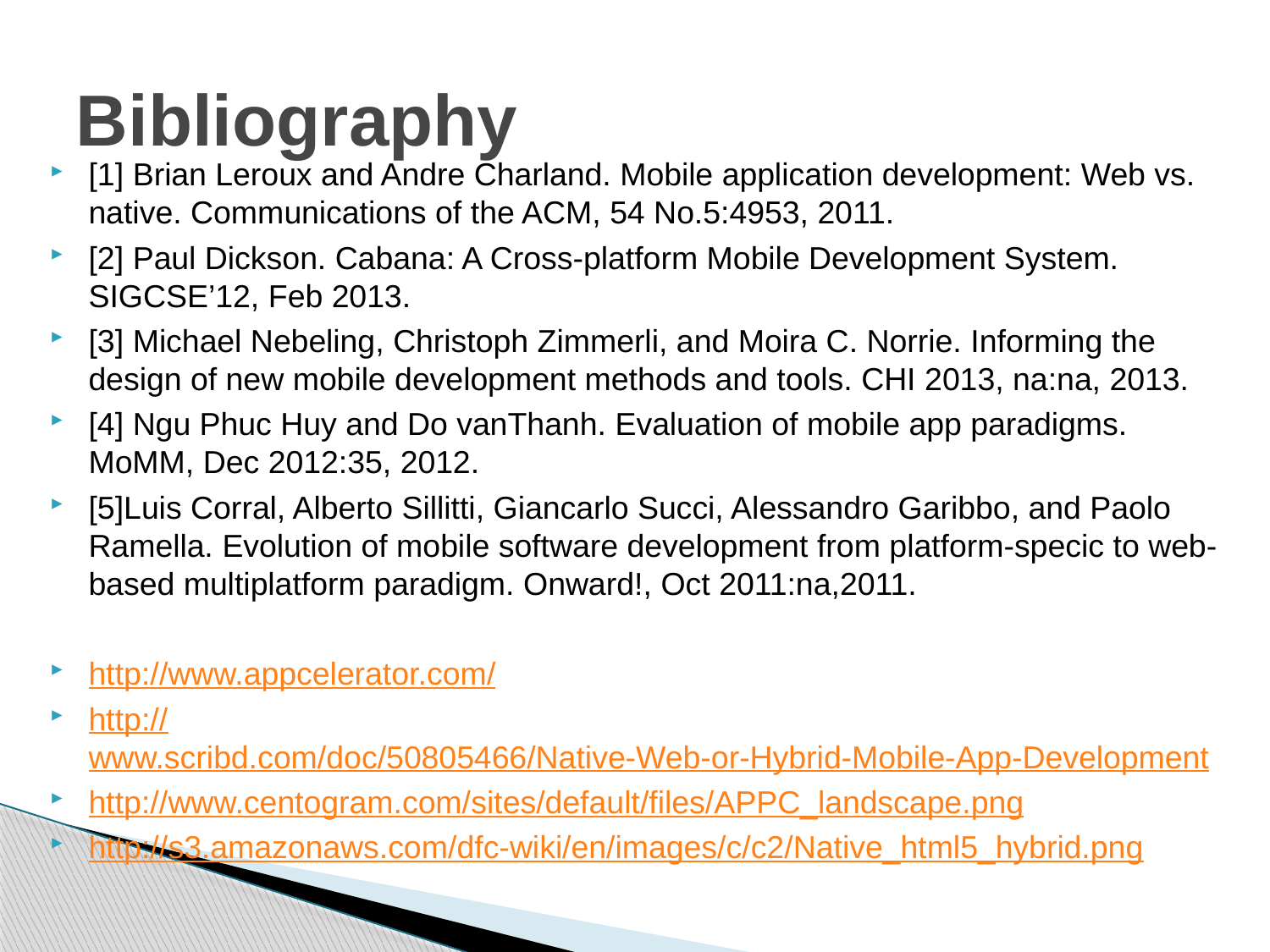

# Bibliography
[1] Brian Leroux and Andre Charland. Mobile application development: Web vs. native. Communications of the ACM, 54 No.5:4953, 2011.
[2] Paul Dickson. Cabana: A Cross-platform Mobile Development System. SIGCSE’12, Feb 2013.
[3] Michael Nebeling, Christoph Zimmerli, and Moira C. Norrie. Informing the design of new mobile development methods and tools. CHI 2013, na:na, 2013.
[4] Ngu Phuc Huy and Do vanThanh. Evaluation of mobile app paradigms. MoMM, Dec 2012:35, 2012.
[5]Luis Corral, Alberto Sillitti, Giancarlo Succi, Alessandro Garibbo, and Paolo Ramella. Evolution of mobile software development from platform-specic to web-based multiplatform paradigm. Onward!, Oct 2011:na,2011.

http://www.appcelerator.com/
http://www.scribd.com/doc/50805466/Native-Web-or-Hybrid-Mobile-App-Development
http://www.centogram.com/sites/default/files/APPC_landscape.png
http://s3.amazonaws.com/dfc-wiki/en/images/c/c2/Native_html5_hybrid.png